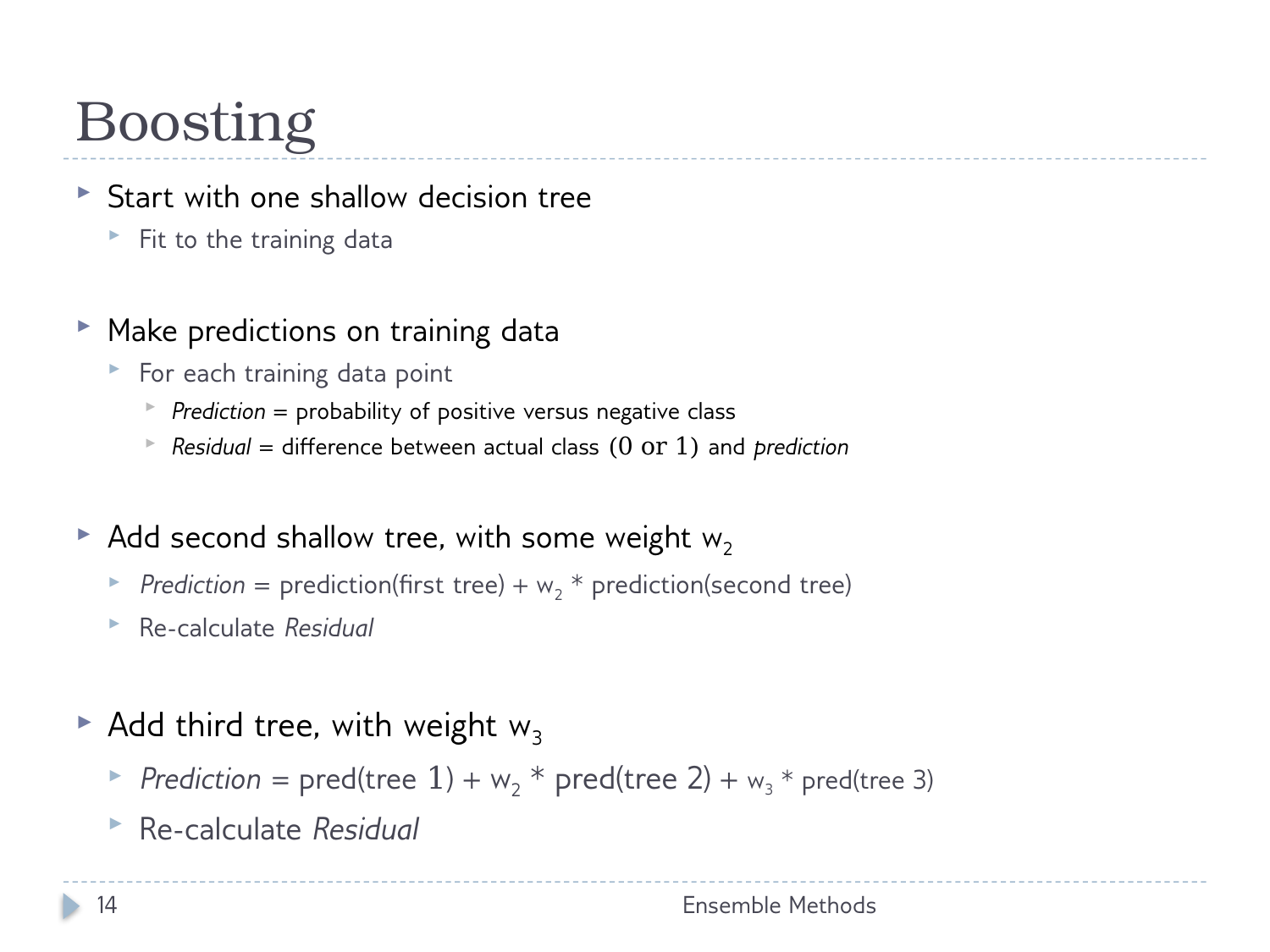

# Boosting
Start with one shallow decision tree
Fit to the training data

Make predictions on training data
For each training data point
Prediction = probability of positive versus negative class
Residual = difference between actual class (0 or 1) and prediction

Add second shallow tree, with some weight w2
Prediction = prediction(first tree) + w2 * prediction(second tree)
Re-calculate Residual

Add third tree, with weight w3
Prediction = pred(tree 1) + w2 * pred(tree 2) + w3 * pred(tree 3)
Re-calculate Residual

14
Ensemble Methods